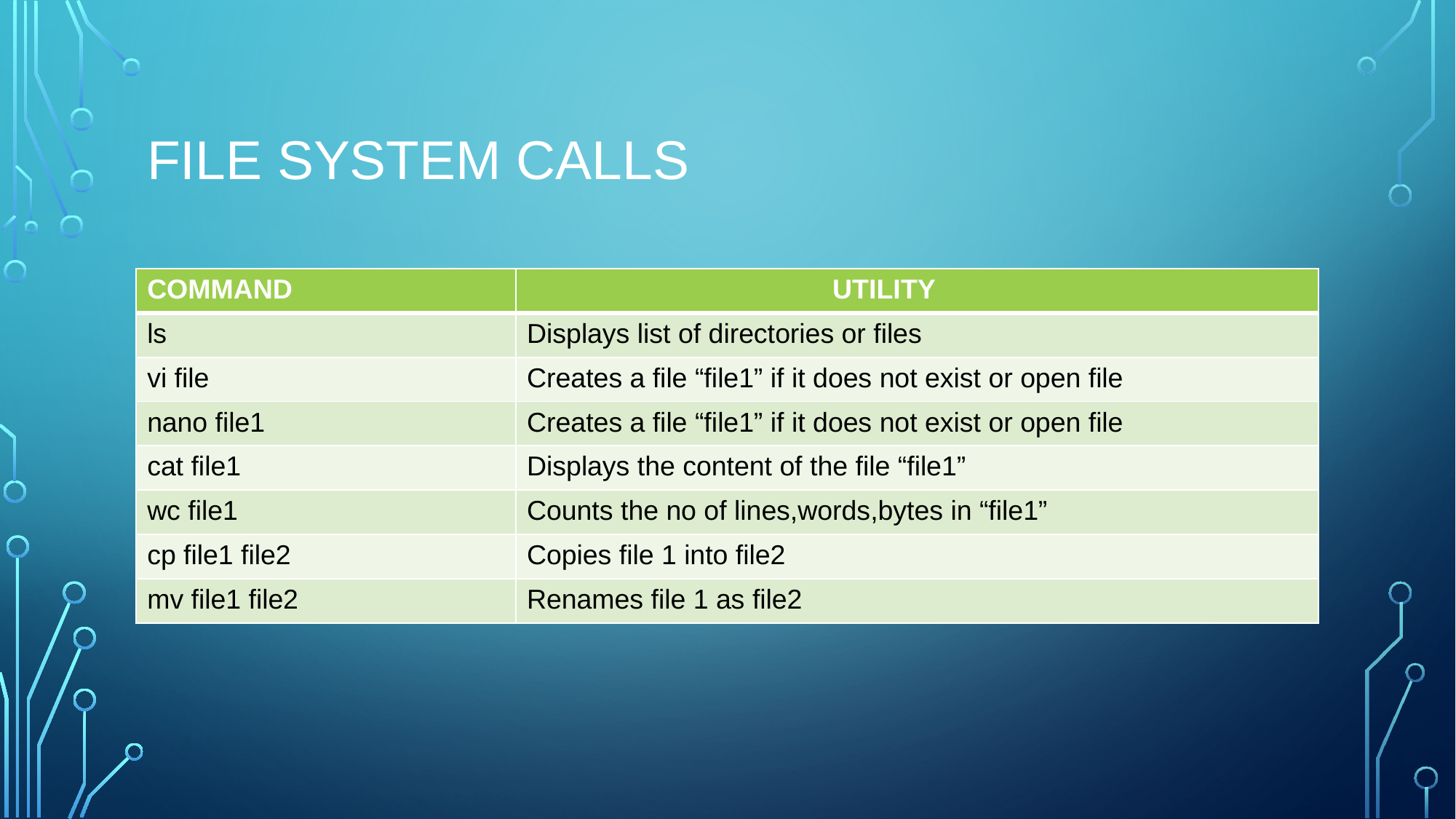

# FILE SYSTEM CALLS
| COMMAND | UTILITY |
| --- | --- |
| ls | Displays list of directories or files |
| vi file | Creates a file “file1” if it does not exist or open file |
| nano file1 | Creates a file “file1” if it does not exist or open file |
| cat file1 | Displays the content of the file “file1” |
| wc file1 | Counts the no of lines,words,bytes in “file1” |
| cp file1 file2 | Copies file 1 into file2 |
| mv file1 file2 | Renames file 1 as file2 |